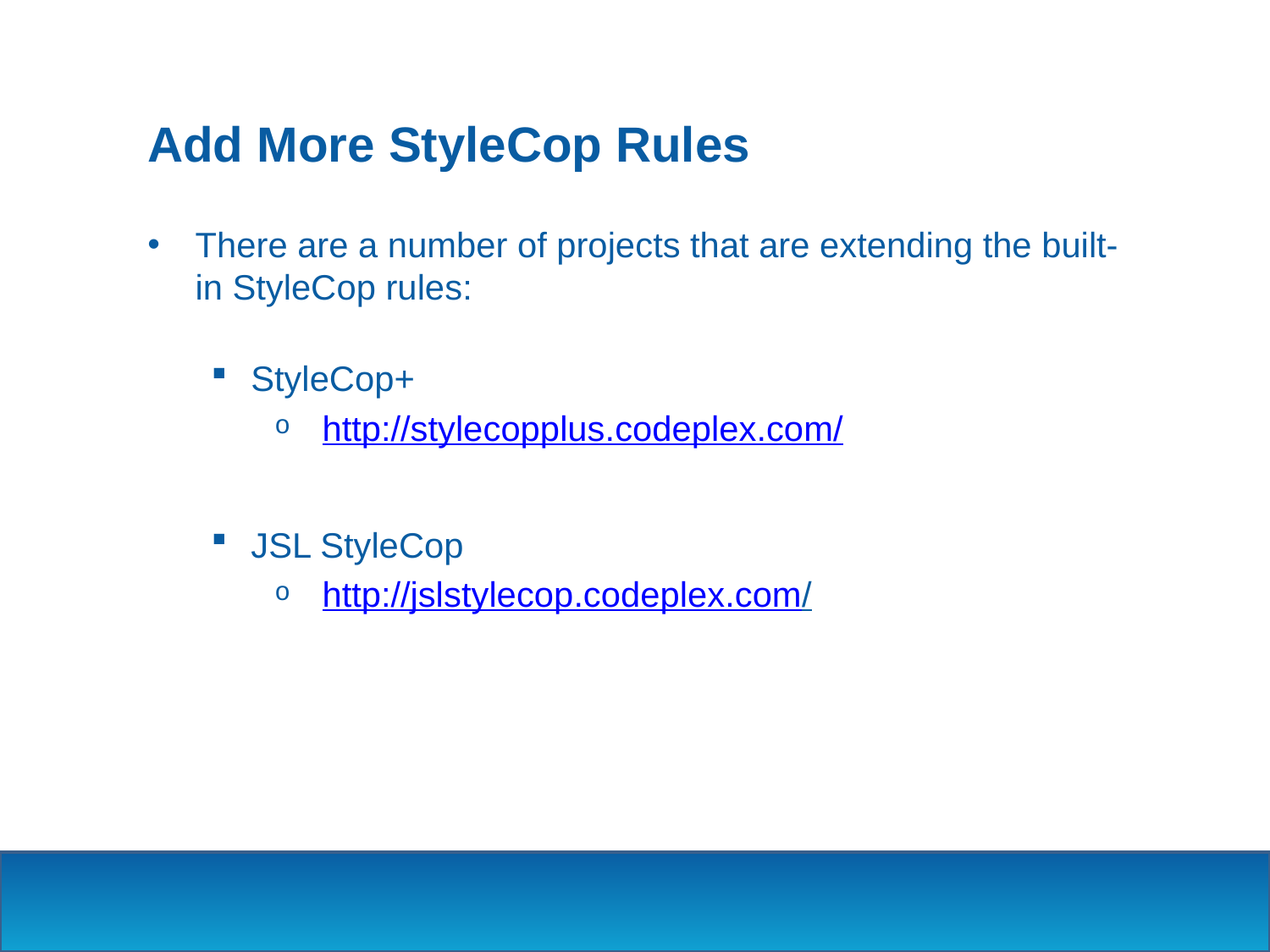

# Add More StyleCop Rules
There are a number of projects that are extending the built-in StyleCop rules:
StyleCop+
http://stylecopplus.codeplex.com/

JSL StyleCop
http://jslstylecop.codeplex.com/